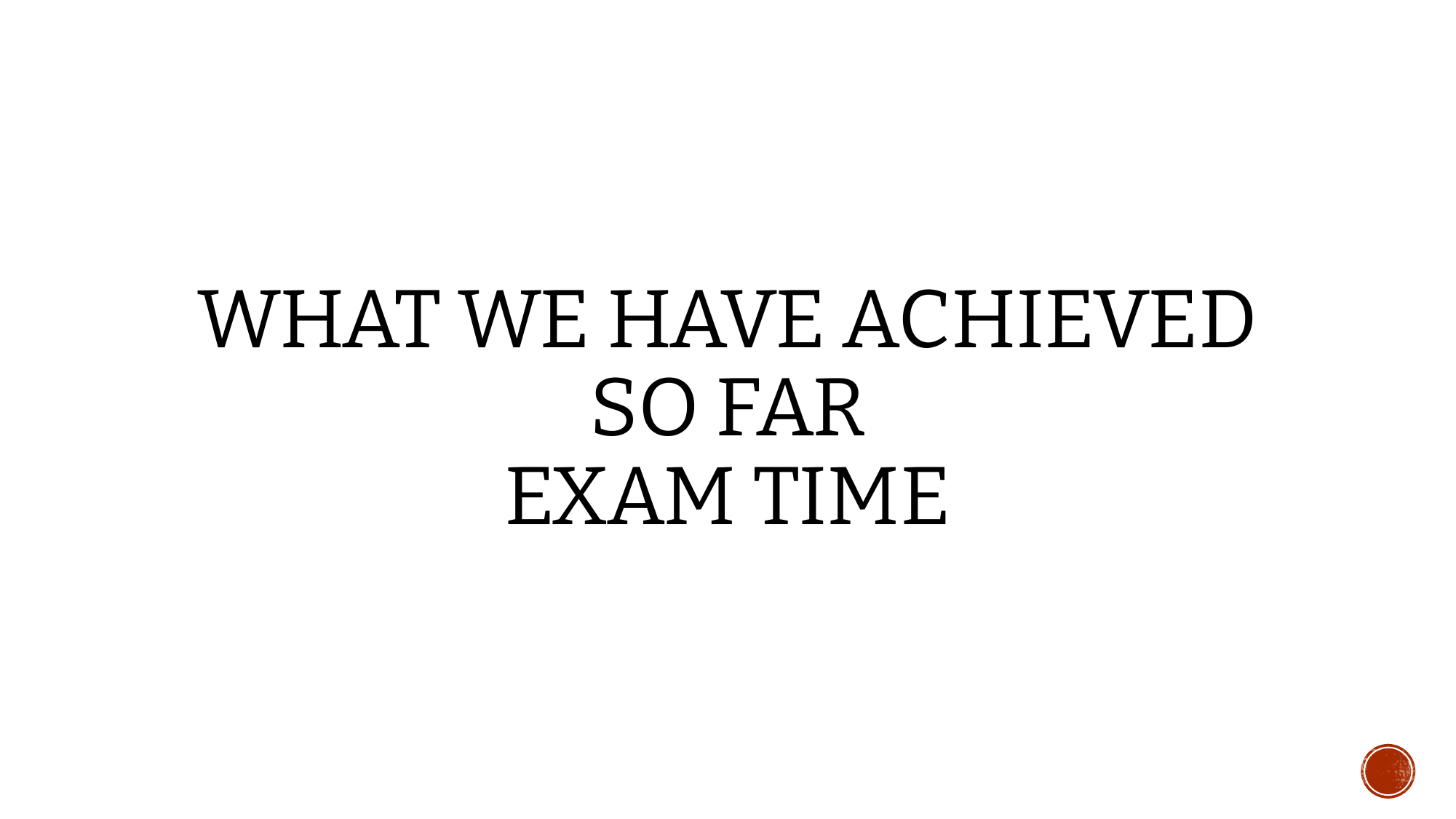

# What we have achieved so far Exam Time